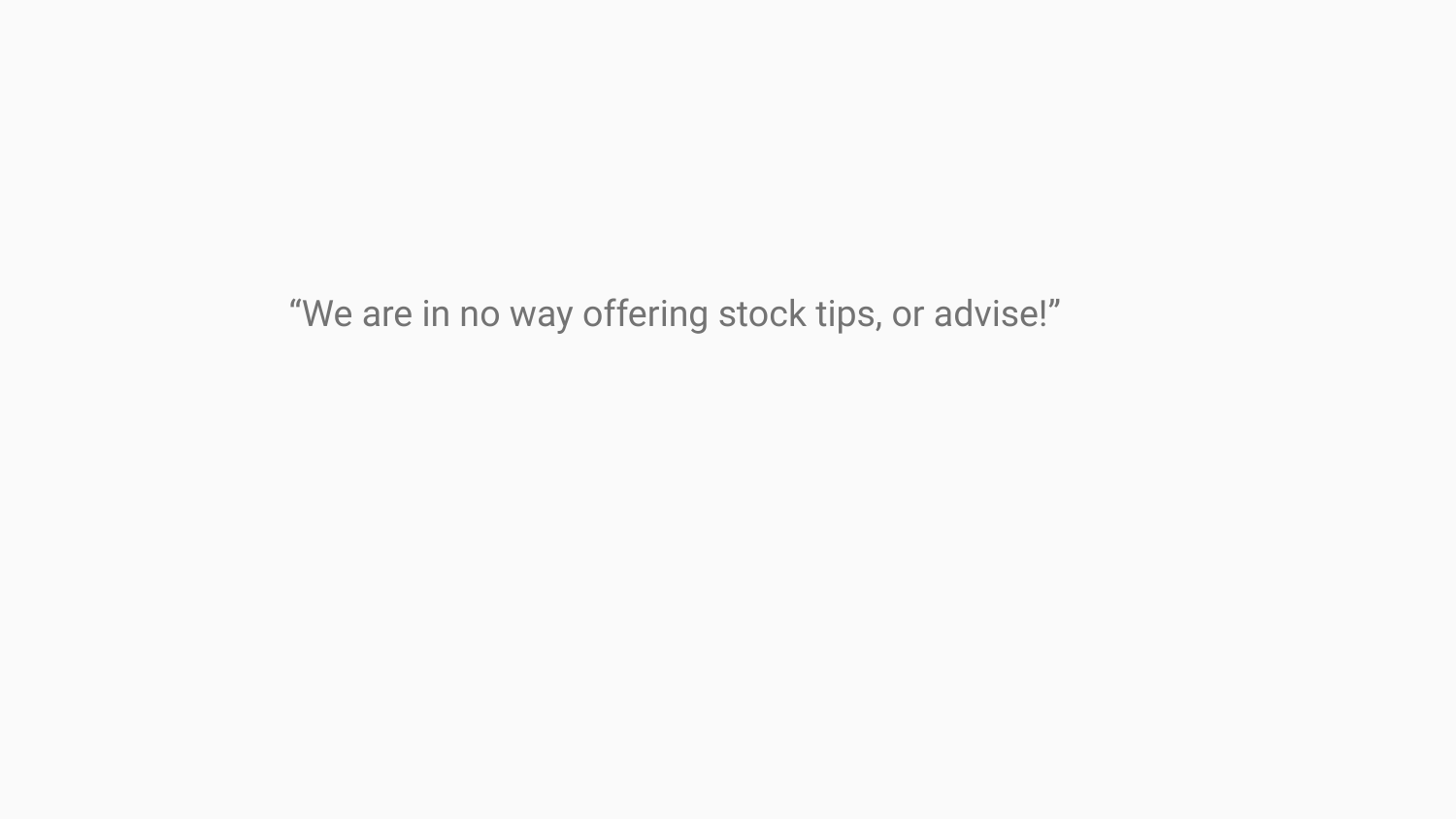

“We are in no way offering stock tips, or advise!”